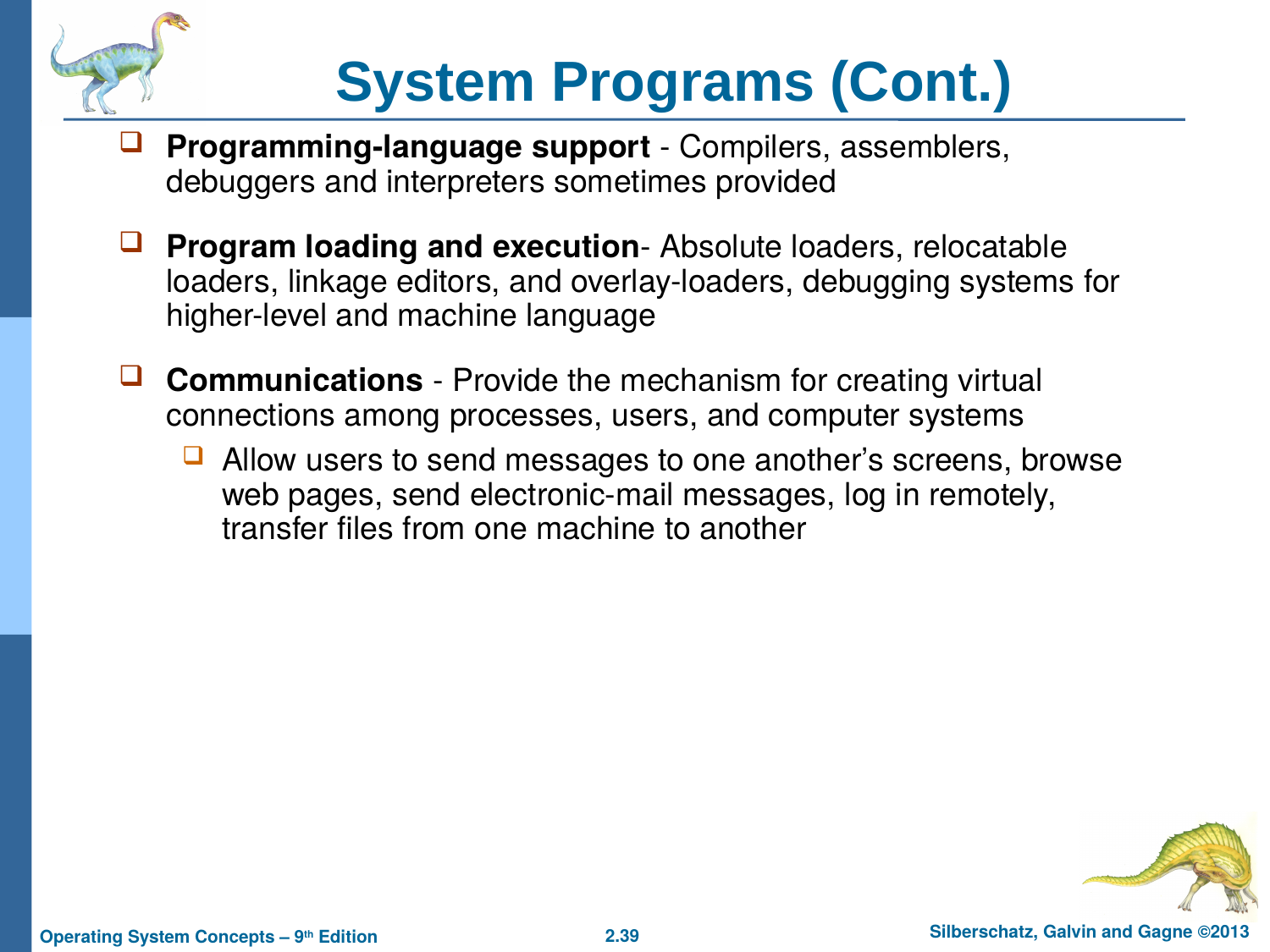

# System Programs (Cont.)
Programming-language support - Compilers, assemblers, debuggers and interpreters sometimes provided

Program loading and execution- Absolute loaders, relocatable loaders, linkage editors, and overlay-loaders, debugging systems for higher-level and machine language

Communications - Provide the mechanism for creating virtual connections among processes, users, and computer systems
Allow users to send messages to one another’s screens, browse web pages, send electronic-mail messages, log in remotely, transfer files from one machine to another